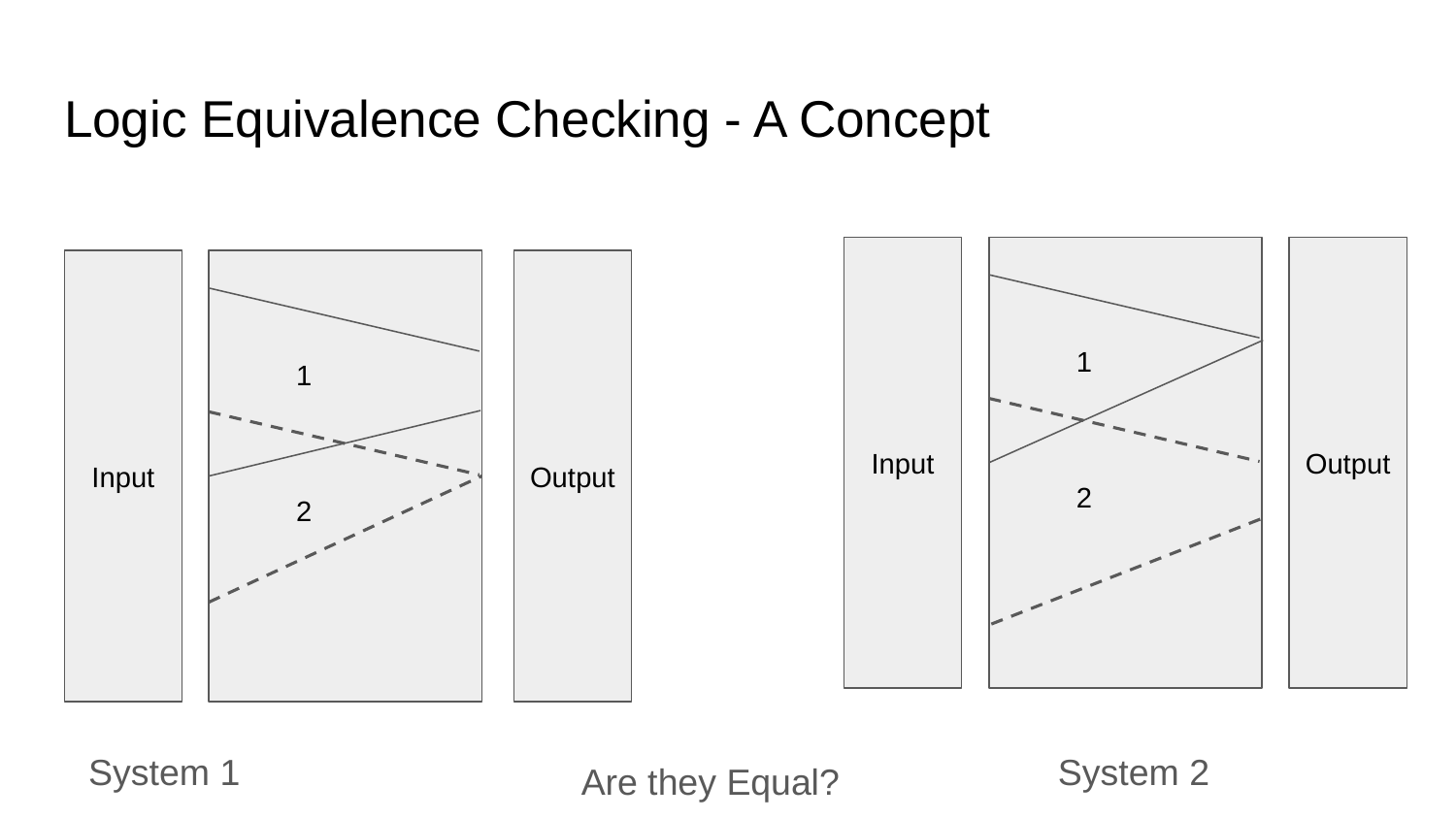

# Logic Equivalence Checking - A Concept
Input
1

2

Output
Input
1

2

Output
System 1
System 2
Are they Equal?